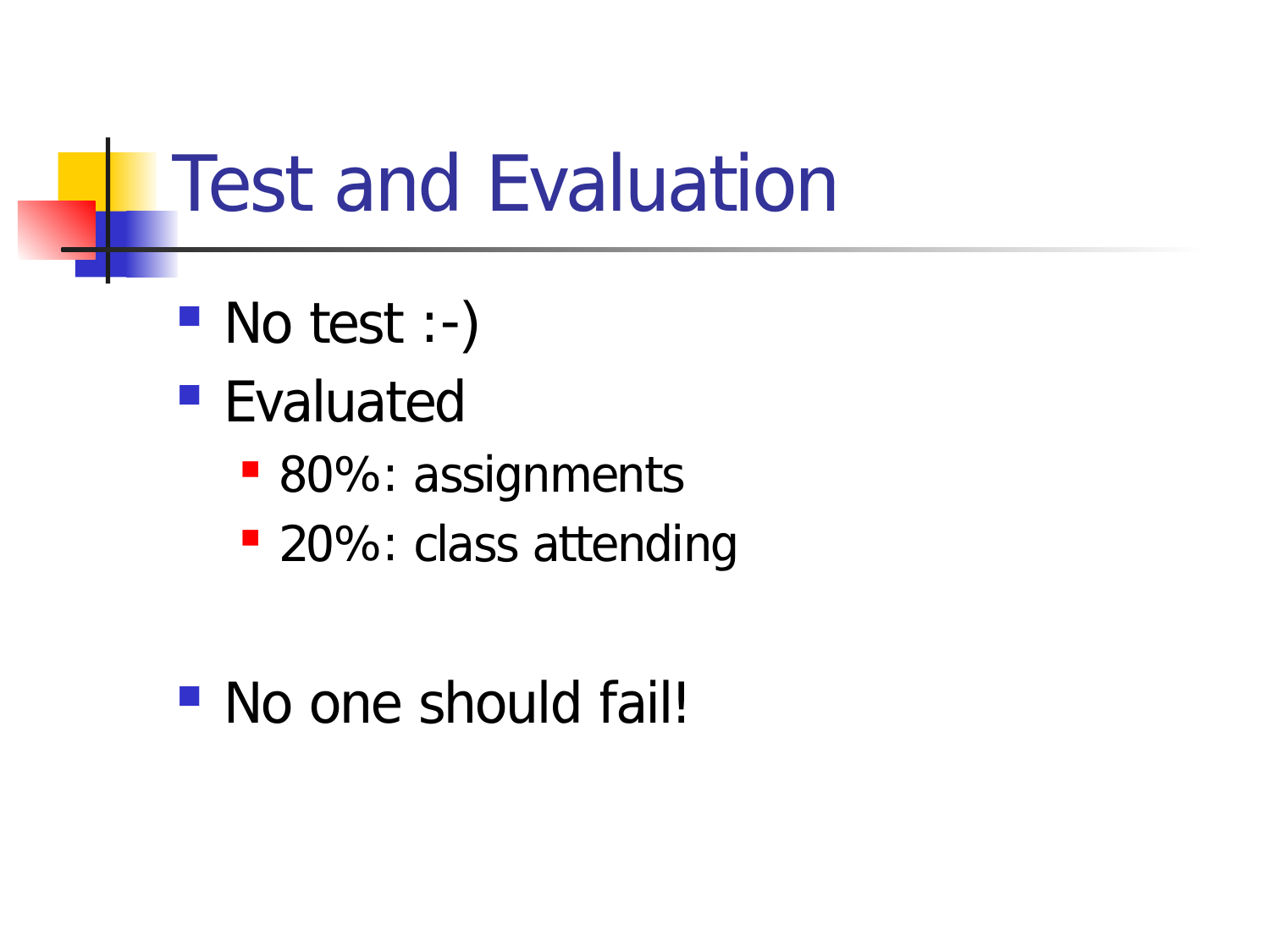

# Test and Evaluation
No test :-)
Evaluated
80%: assignments
20%: class attending

No one should fail!